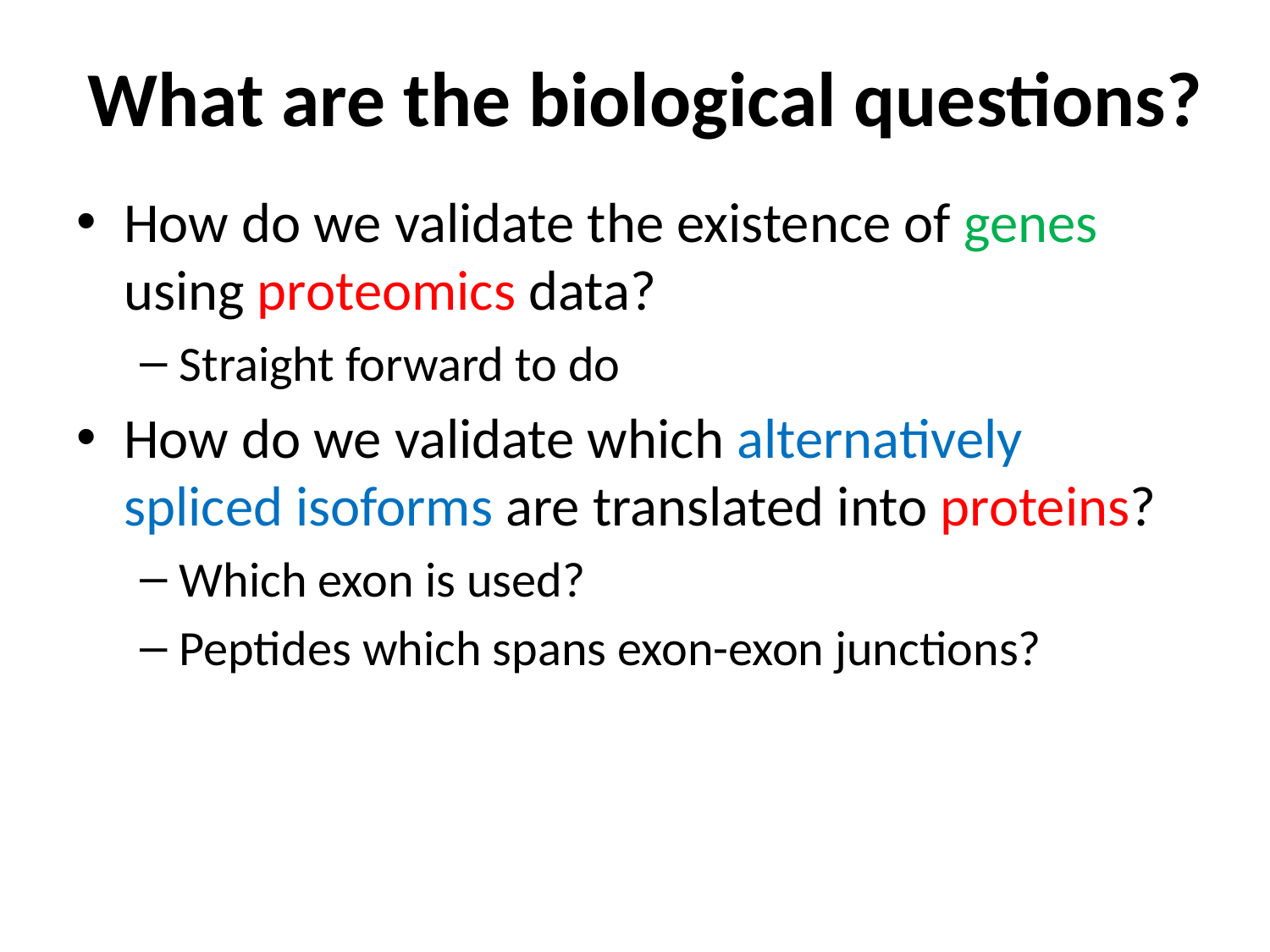

# What are the biological questions?
How do we validate the existence of genes using proteomics data?
Straight forward to do
How do we validate which alternatively spliced isoforms are translated into proteins?
Which exon is used?
Peptides which spans exon-exon junctions?